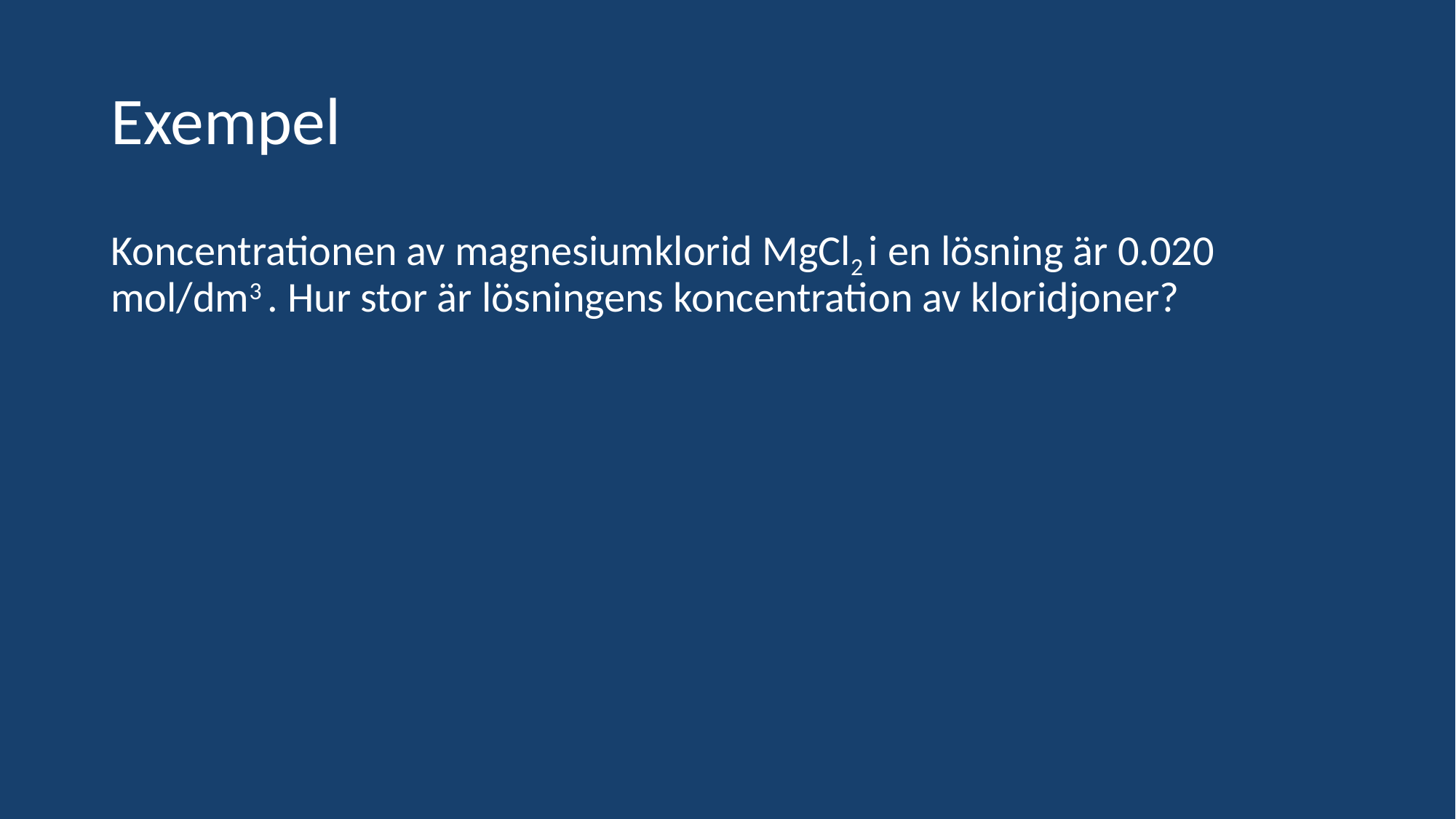

# Exempel
Koncentrationen av magnesiumklorid MgCl2 i en lösning är 0.020 mol/dm3 . Hur stor är lösningens koncentration av kloridjoner?